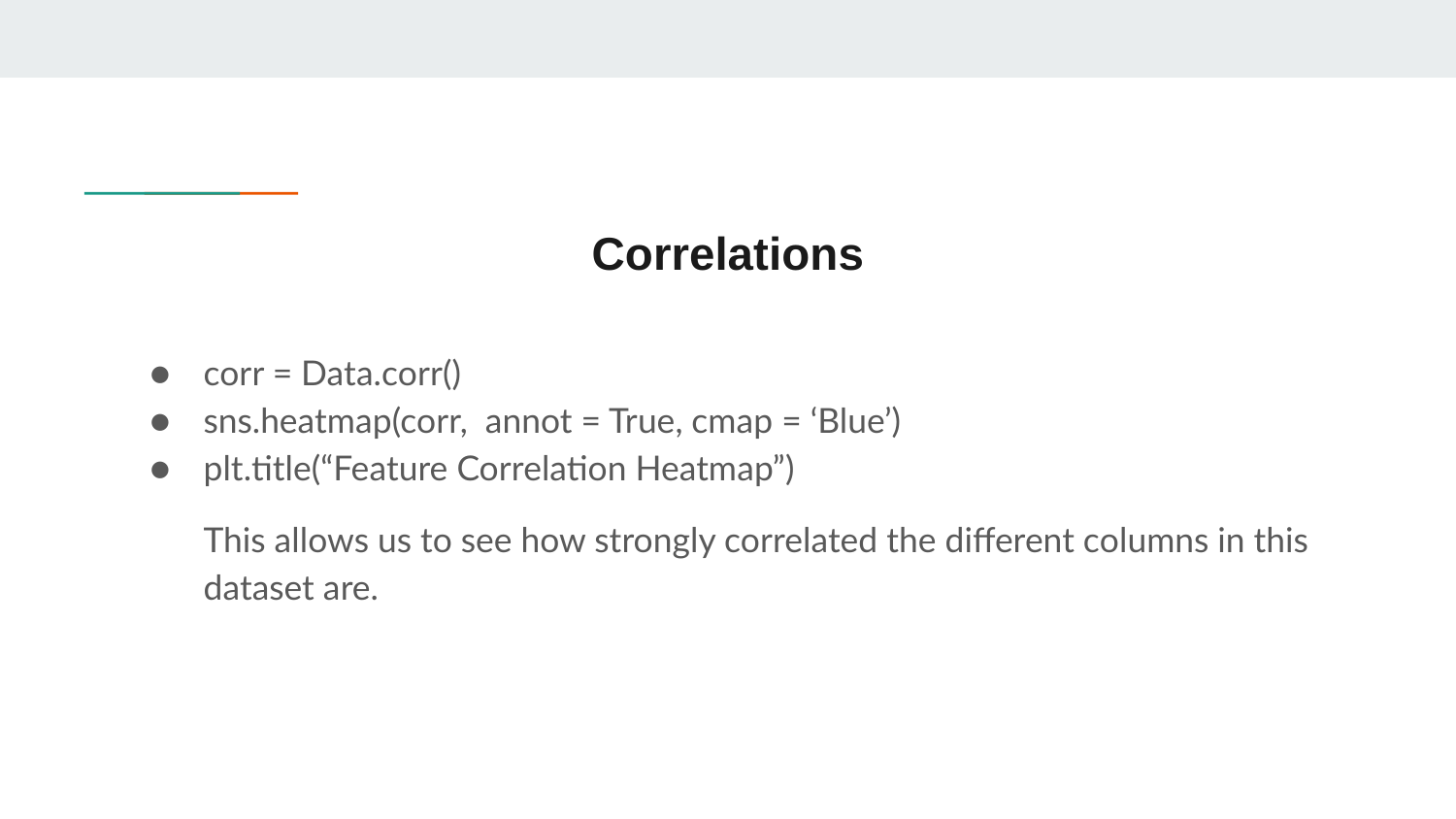

# Correlations
corr = Data.corr()
sns.heatmap(corr,  annot = True, cmap = ‘Blue’)
plt.title(“Feature Correlation Heatmap”)
This allows us to see how strongly correlated the different columns in this dataset are.